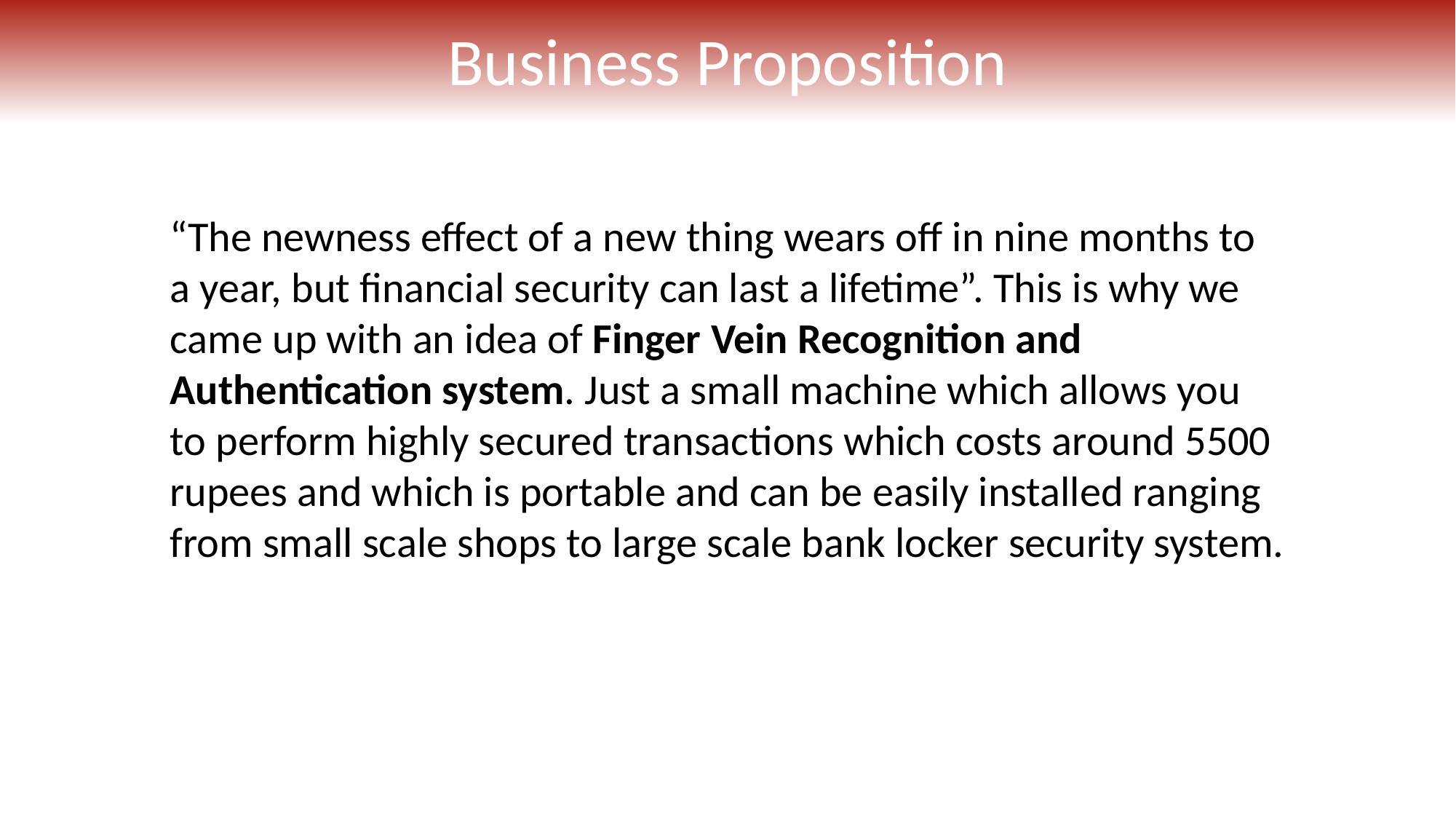

# Business Proposition
“The newness effect of a new thing wears off in nine months to a year, but financial security can last a lifetime”. This is why we came up with an idea of Finger Vein Recognition and Authentication system. Just a small machine which allows you to perform highly secured transactions which costs around 5500 rupees and which is portable and can be easily installed ranging from small scale shops to large scale bank locker security system.